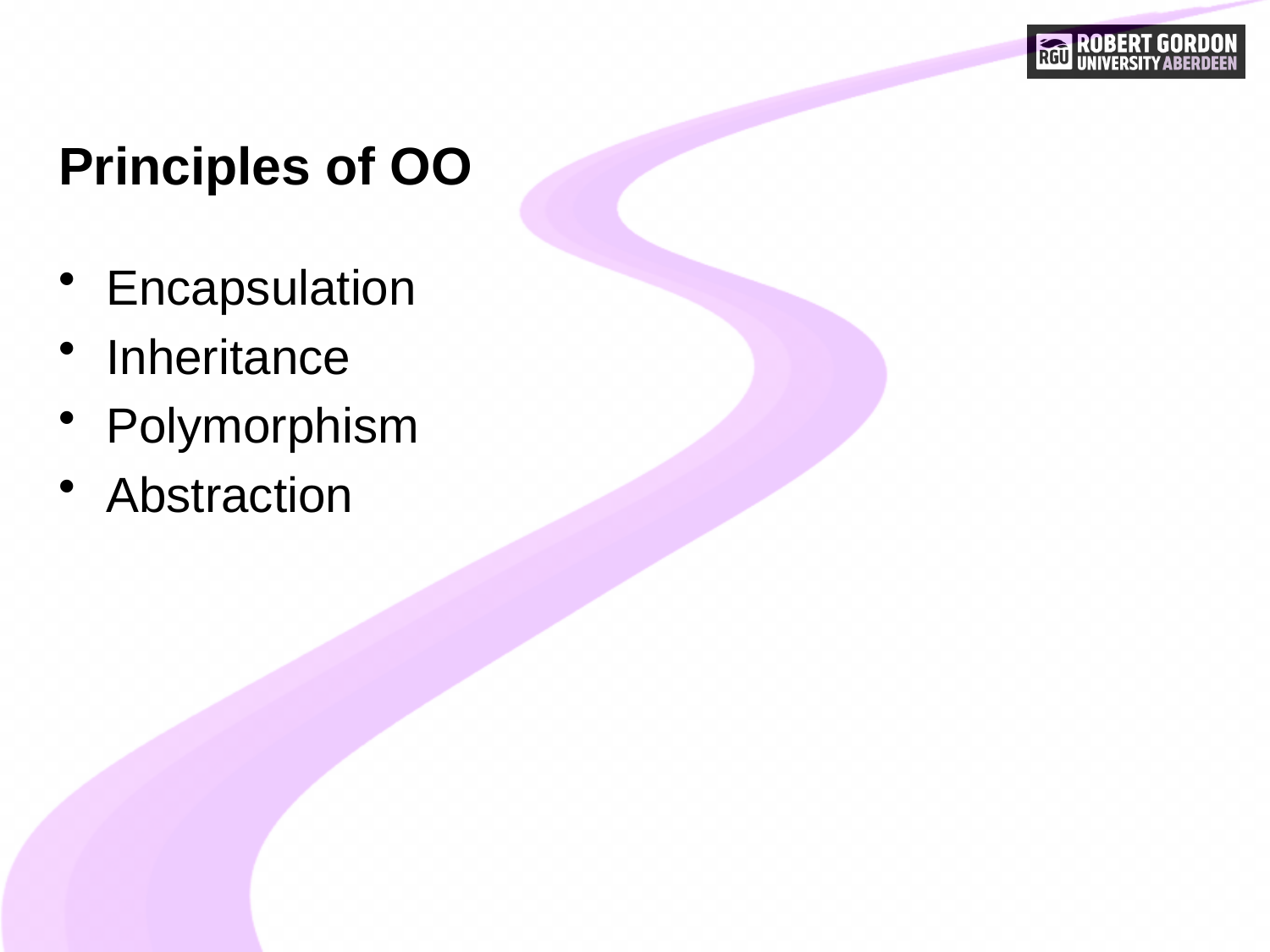

# Principles of OO
Encapsulation
Inheritance
Polymorphism
Abstraction